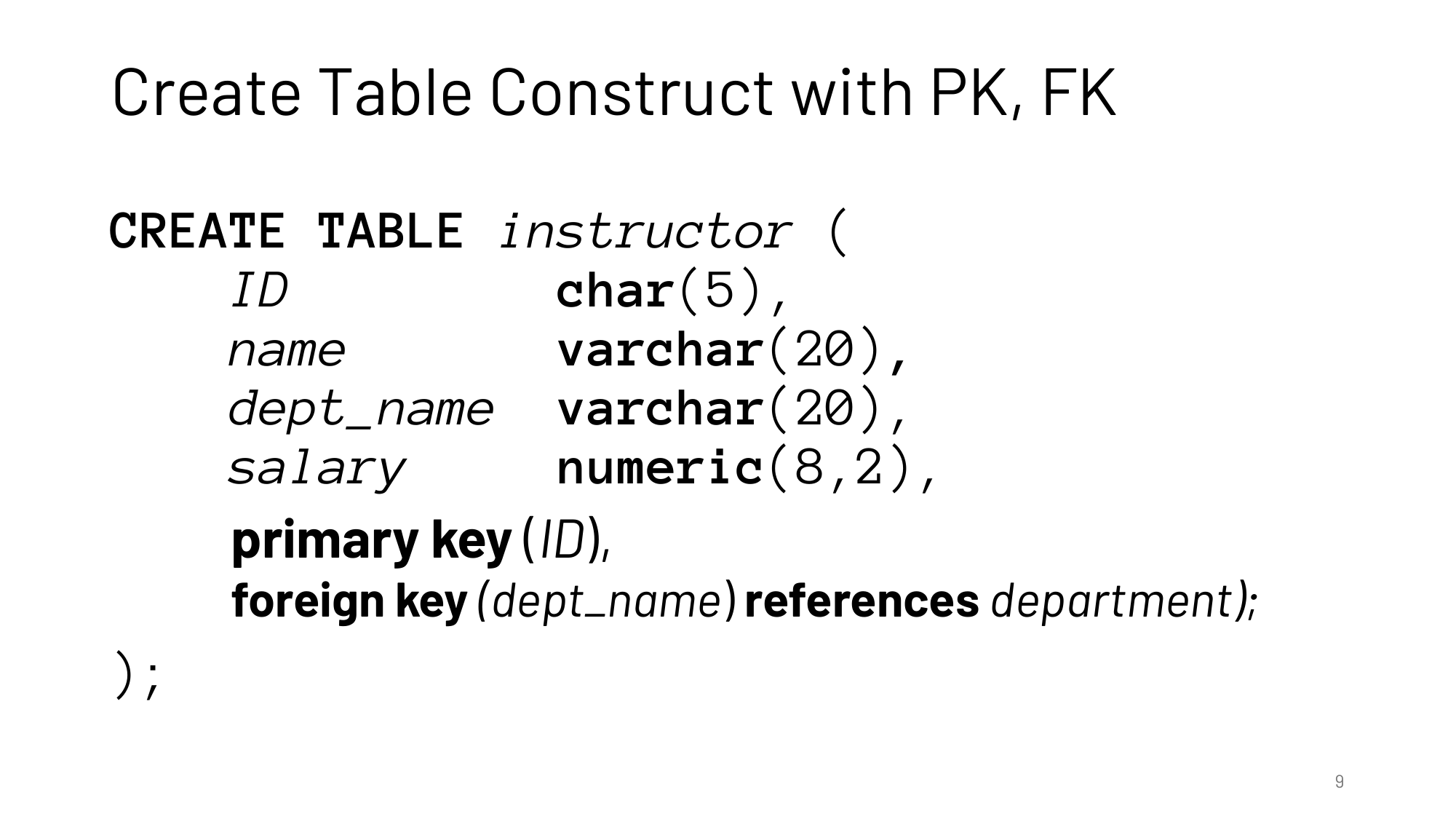

# Create Table Construct with PK, FK
CREATE TABLE instructor (
    ID         char(5),
    name       varchar(20),
    dept_name  varchar(20),
    salary     numeric(8,2),
           primary key (ID),
           foreign key (dept_name) references department);
);
9